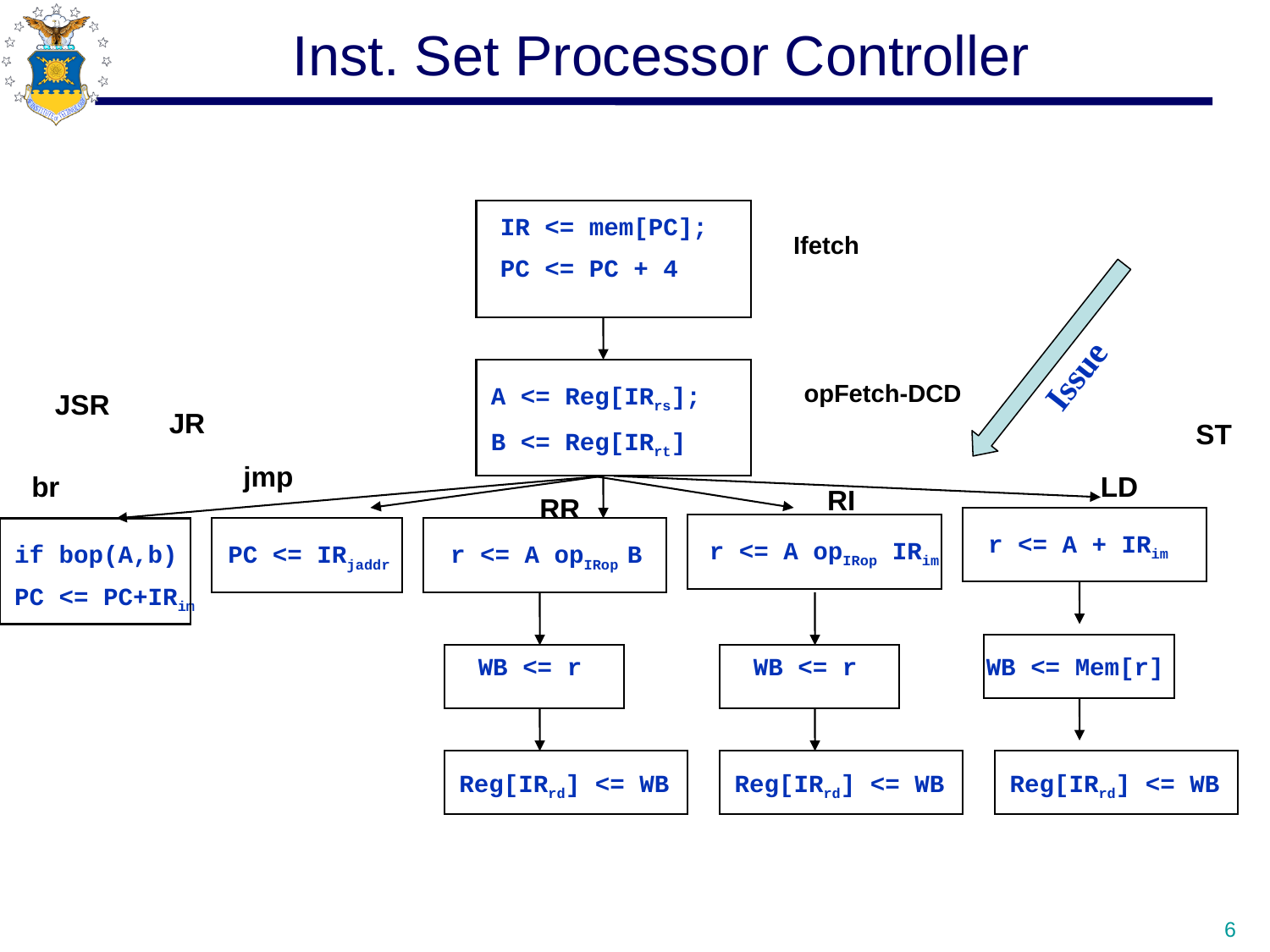

# Inst. Set Processor Controller

IR <= mem[PC];
PC <= PC + 4
Ifetch
Issue

opFetch-DCD
A <= Reg[IRrs];
B <= Reg[IRrt]
JSR
JR
ST
jmp
br

PC <= IRjaddr
if bop(A,b)
PC <= PC+IRim
LD

r <= A + IRim

WB <= Mem[r]

Reg[IRrd] <= WB

RI

 r <= A opIRop IRim

WB <= r

Reg[IRrd] <= WB

RR

r <= A opIRop B

WB <= r

Reg[IRrd] <= WB
6